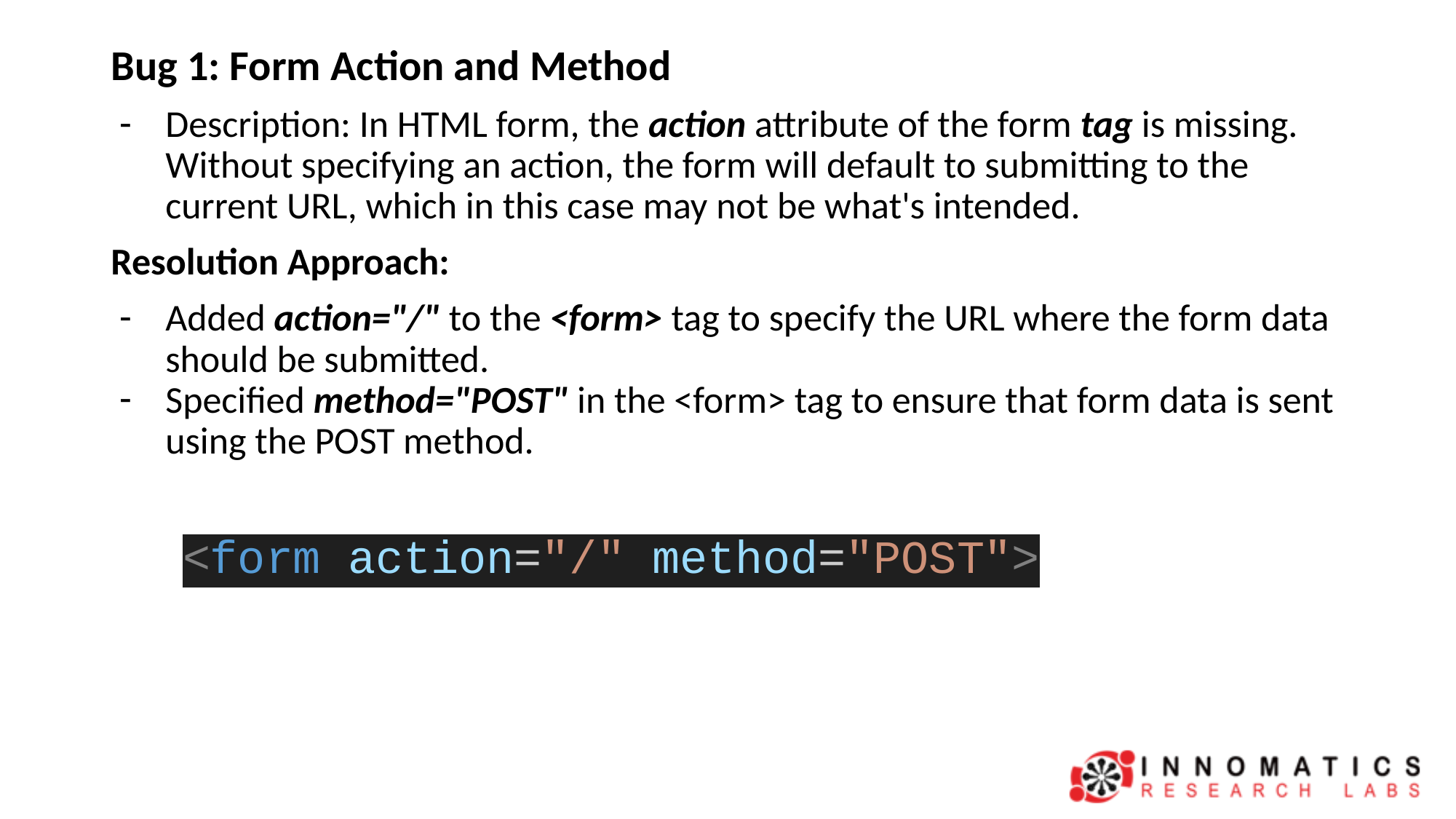

Bug 1: Form Action and Method
Description: In HTML form, the action attribute of the form tag is missing. Without specifying an action, the form will default to submitting to the current URL, which in this case may not be what's intended.
Resolution Approach:
Added action="/" to the <form> tag to specify the URL where the form data should be submitted.
Specified method="POST" in the <form> tag to ensure that form data is sent using the POST method.

  <form action="/" method="POST">